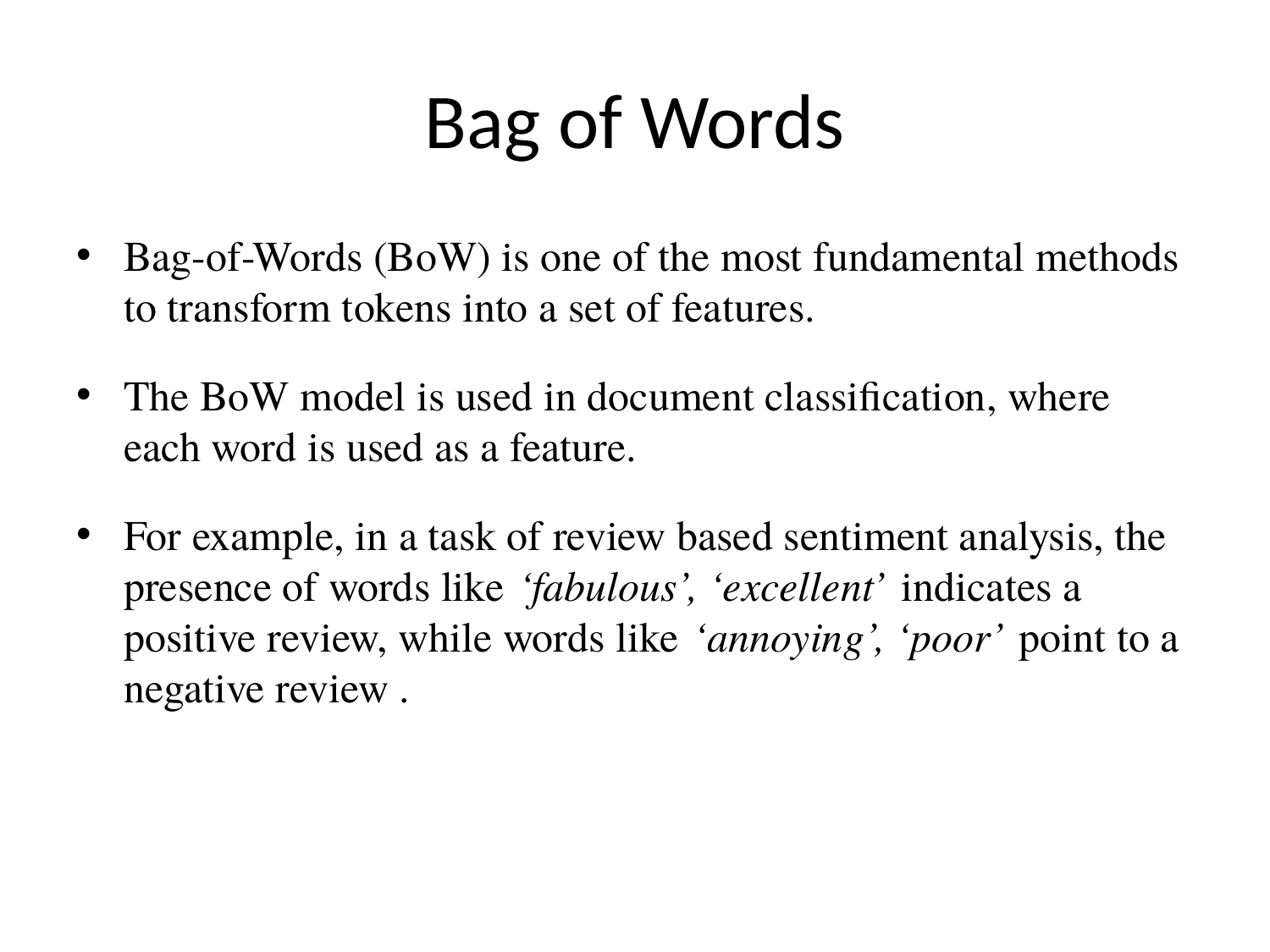

# Bag of Words
Bag-of-Words (BoW) is one of the most fundamental methods to transform tokens into a set of features.

The BoW model is used in document classification, where each word is used as a feature.

For example, in a task of review based sentiment analysis, the presence of words like ‘fabulous’, ‘excellent’ indicates a positive review, while words like ‘annoying’, ‘poor’ point to a negative review .